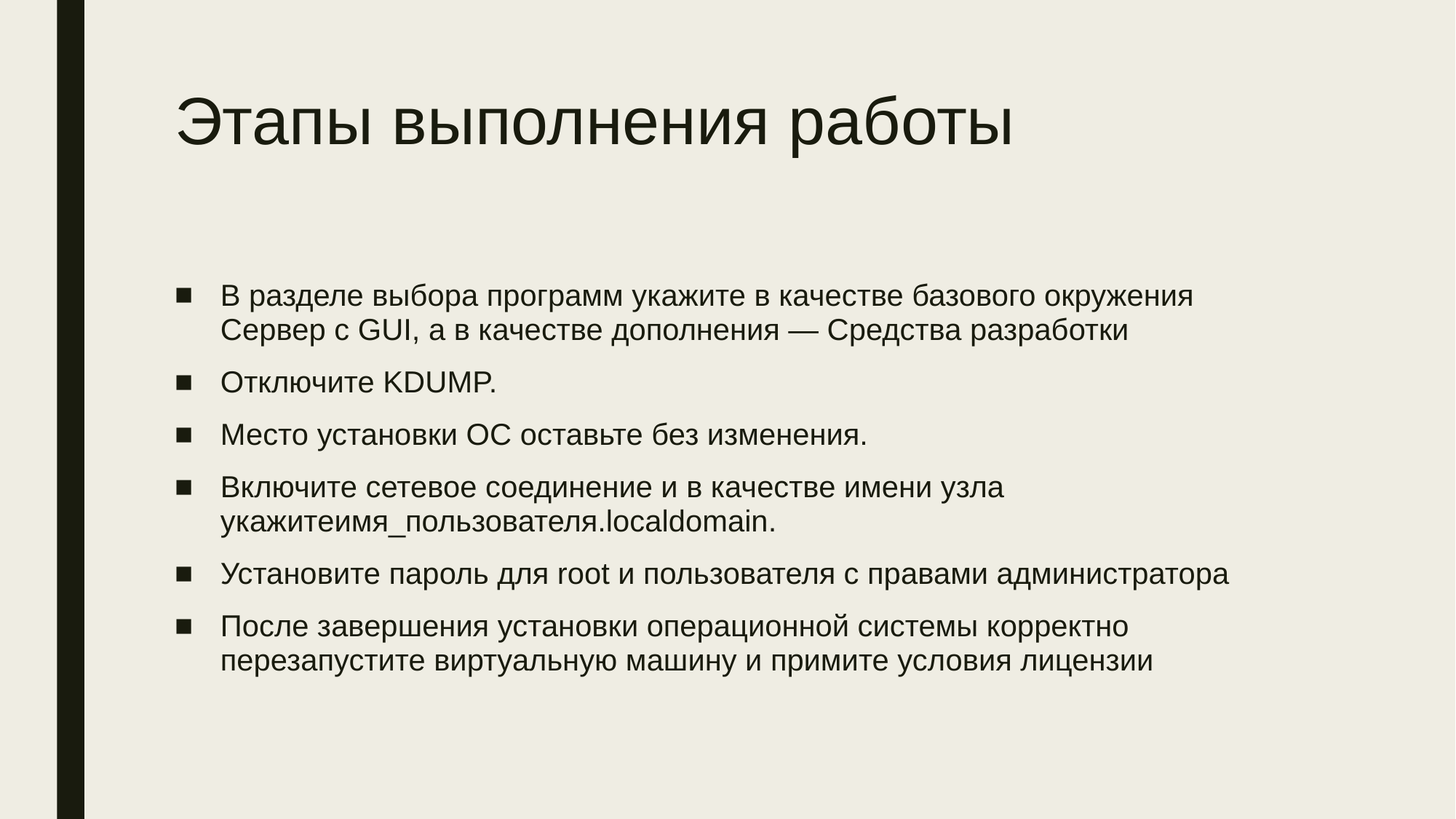

# Этапы выполнения работы
В разделе выбора программ укажите в качестве базового окружения Сервер с GUI, а в качестве дополнения — Средства разработки
﻿﻿Отключите KDUMP.
﻿﻿Место установки ОС оставьте без изменения.
﻿﻿Включите сетевое соединение и в качестве имени узла укажитеимя_пользователя.localdomain.
﻿﻿Установите пароль для root и пользователя с правами администратора
﻿﻿После завершения установки операционной системы корректно перезапустите виртуальную машину и примите условия лицензии